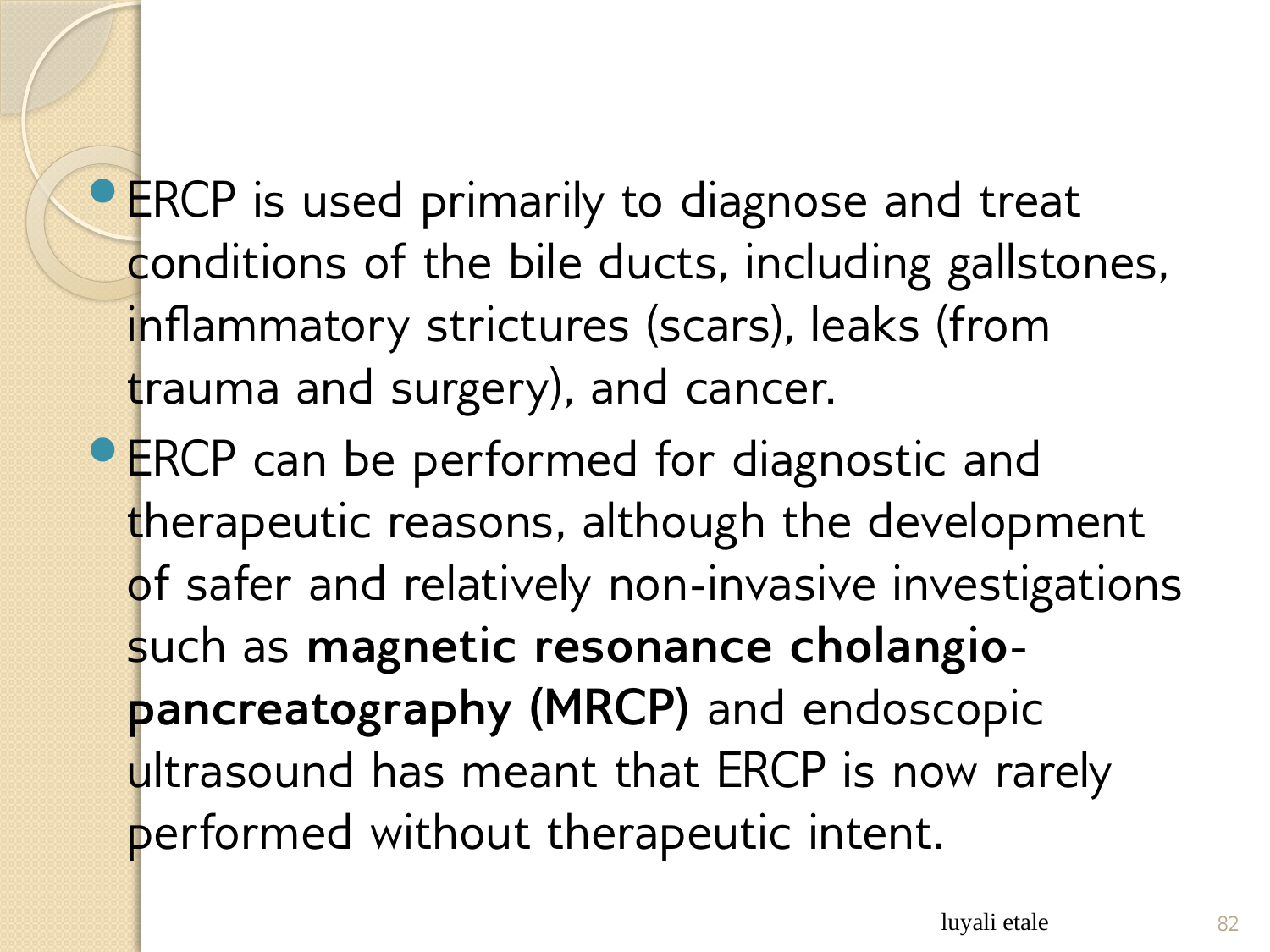

ERCP is used primarily to diagnose and treat conditions of the bile ducts, including gallstones, inflammatory strictures (scars), leaks (from trauma and surgery), and cancer.
ERCP can be performed for diagnostic and therapeutic reasons, although the development of safer and relatively non-invasive investigations such as magnetic resonance cholangio-pancreatography (MRCP) and endoscopic ultrasound has meant that ERCP is now rarely performed without therapeutic intent.

luyali etale
82